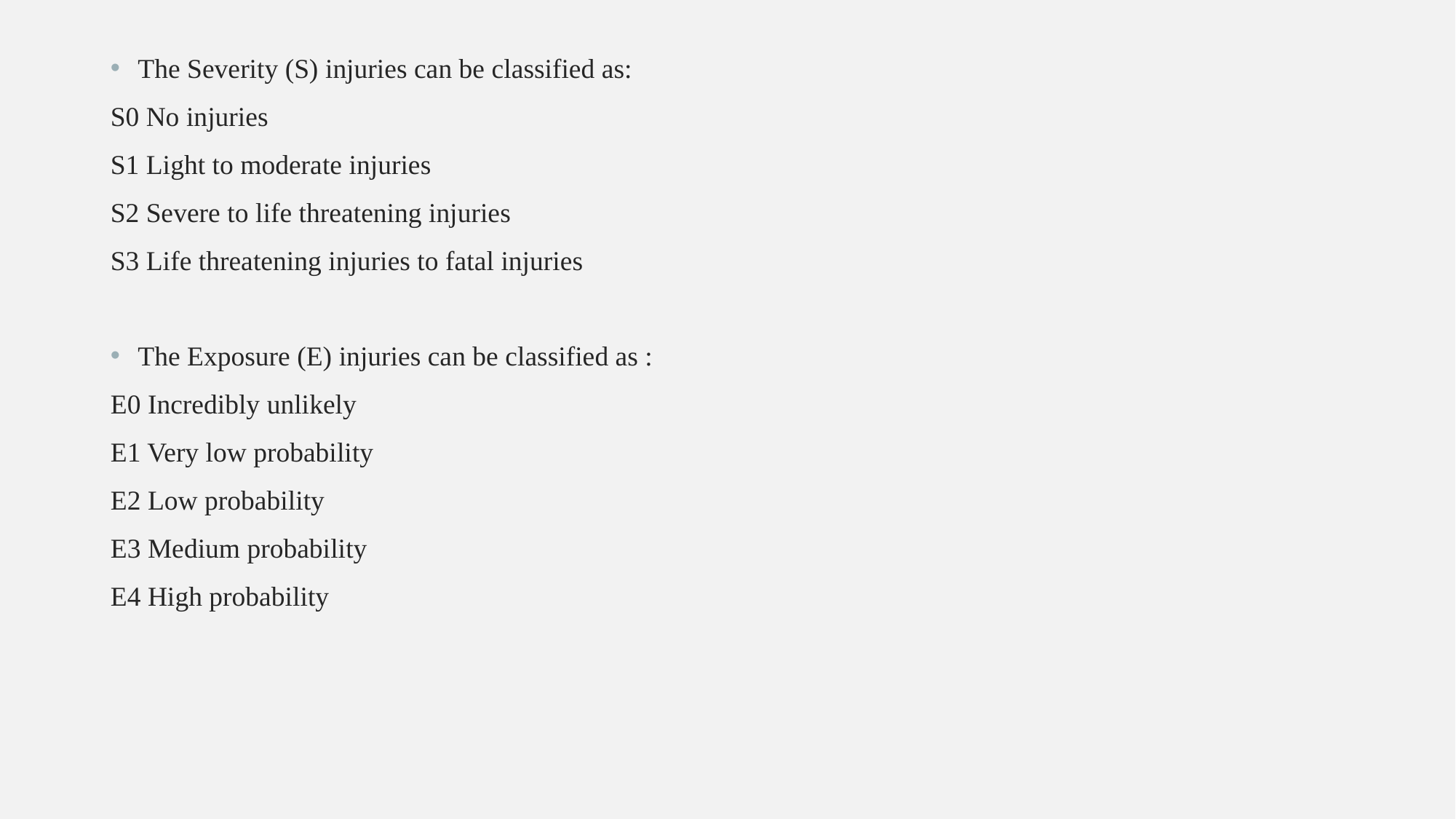

The Severity (S) injuries can be classified as:
S0 No injuries
S1 Light to moderate injuries
S2 Severe to life threatening injuries
S3 Life threatening injuries to fatal injuries

The Exposure (E) injuries can be classified as :
E0 Incredibly unlikely
E1 Very low probability
E2 Low probability
E3 Medium probability
E4 High probability